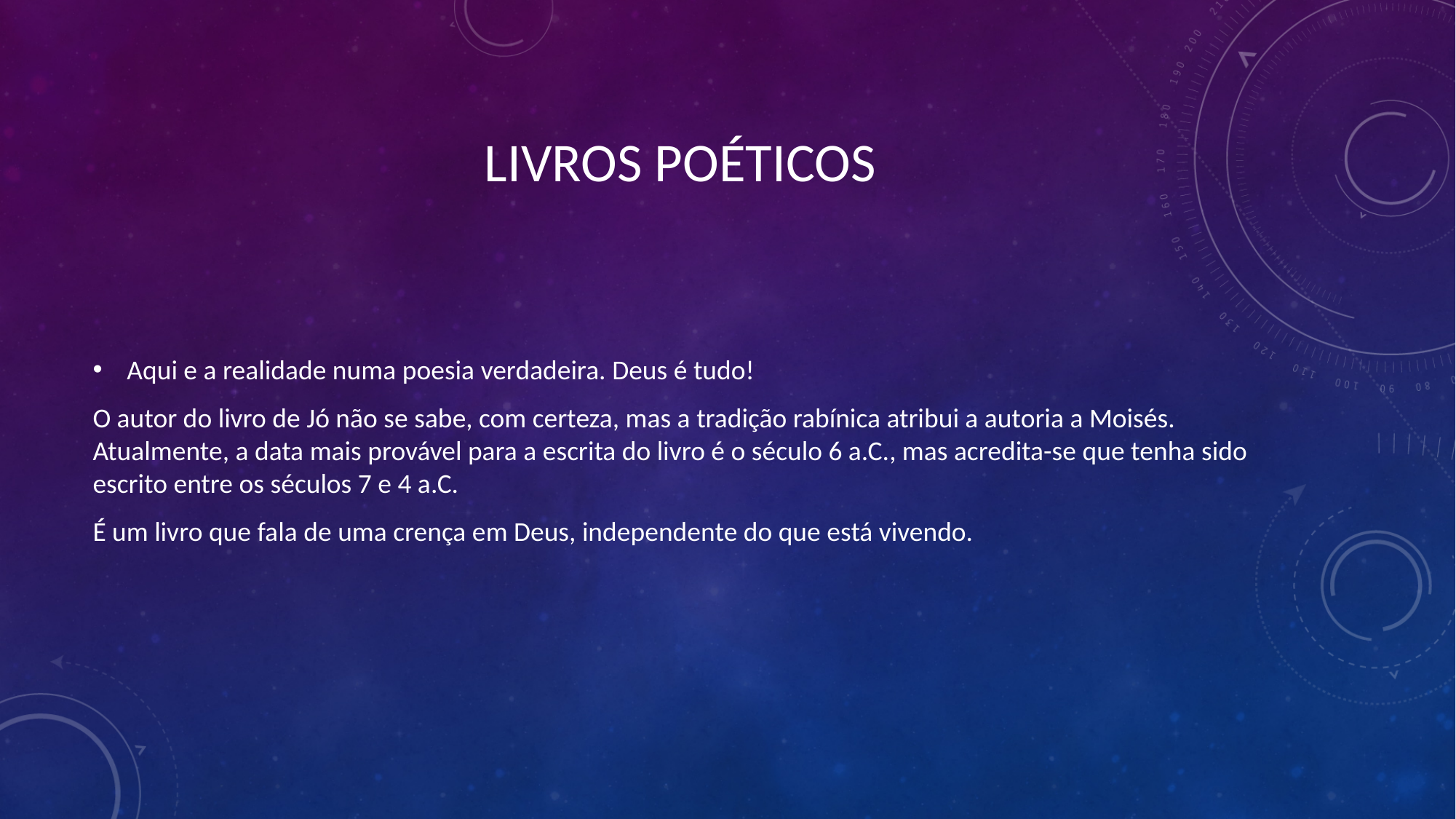

# Livros poéticos
Aqui e a realidade numa poesia verdadeira. Deus é tudo!
O autor do livro de Jó não se sabe, com certeza, mas a tradição rabínica atribui a autoria a Moisés. Atualmente, a data mais provável para a escrita do livro é o século 6 a.C., mas acredita-se que tenha sido escrito entre os séculos 7 e 4 a.C.
É um livro que fala de uma crença em Deus, independente do que está vivendo.